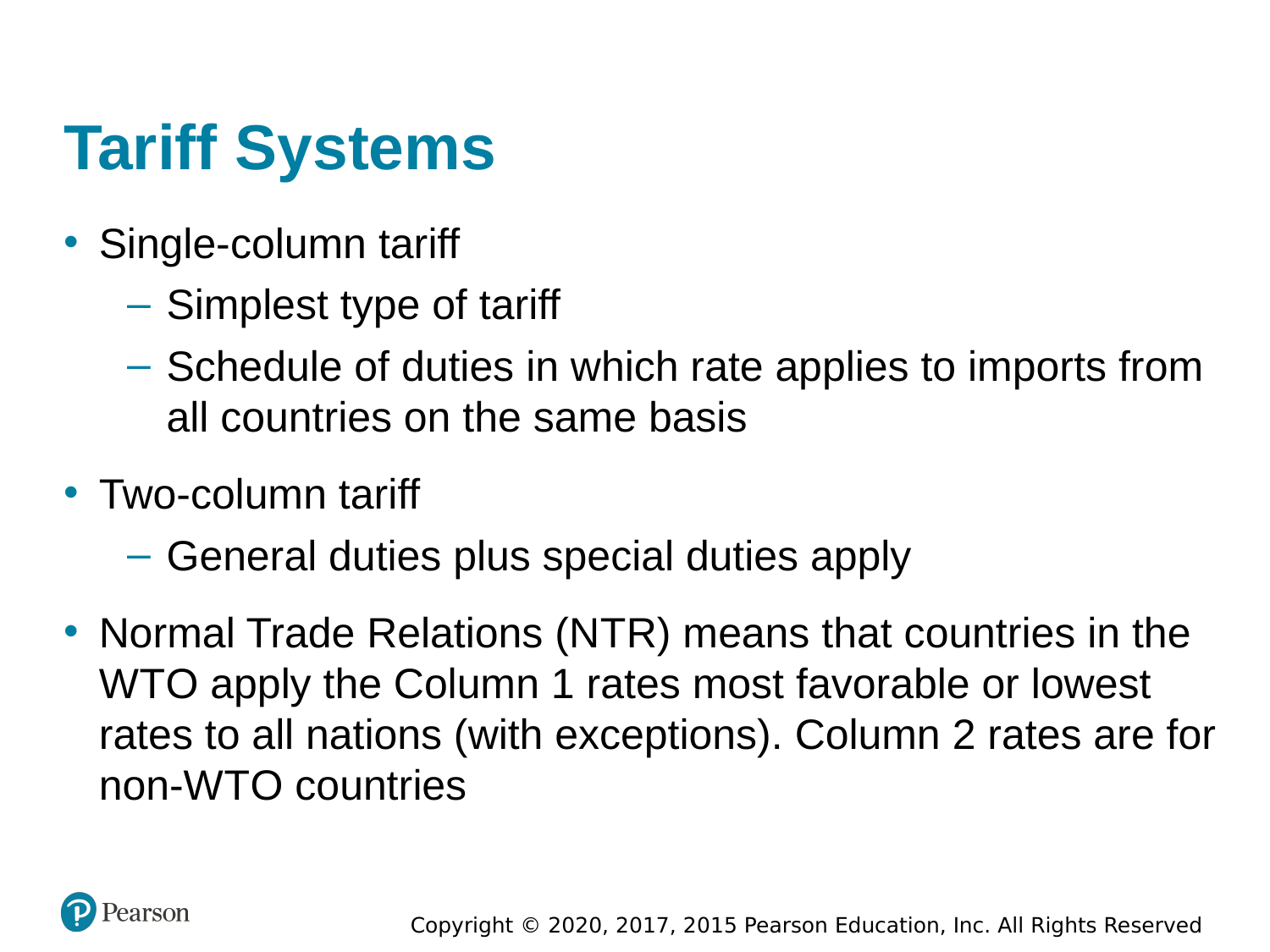

# Tariff Systems
Single-column tariff
Simplest type of tariff
Schedule of duties in which rate applies to imports from all countries on the same basis
Two-column tariff
General duties plus special duties apply
Normal Trade Relations (N T R) means that countries in the W T O apply the Column 1 rates most favorable or lowest rates to all nations (with exceptions). Column 2 rates are for non-W T O countries